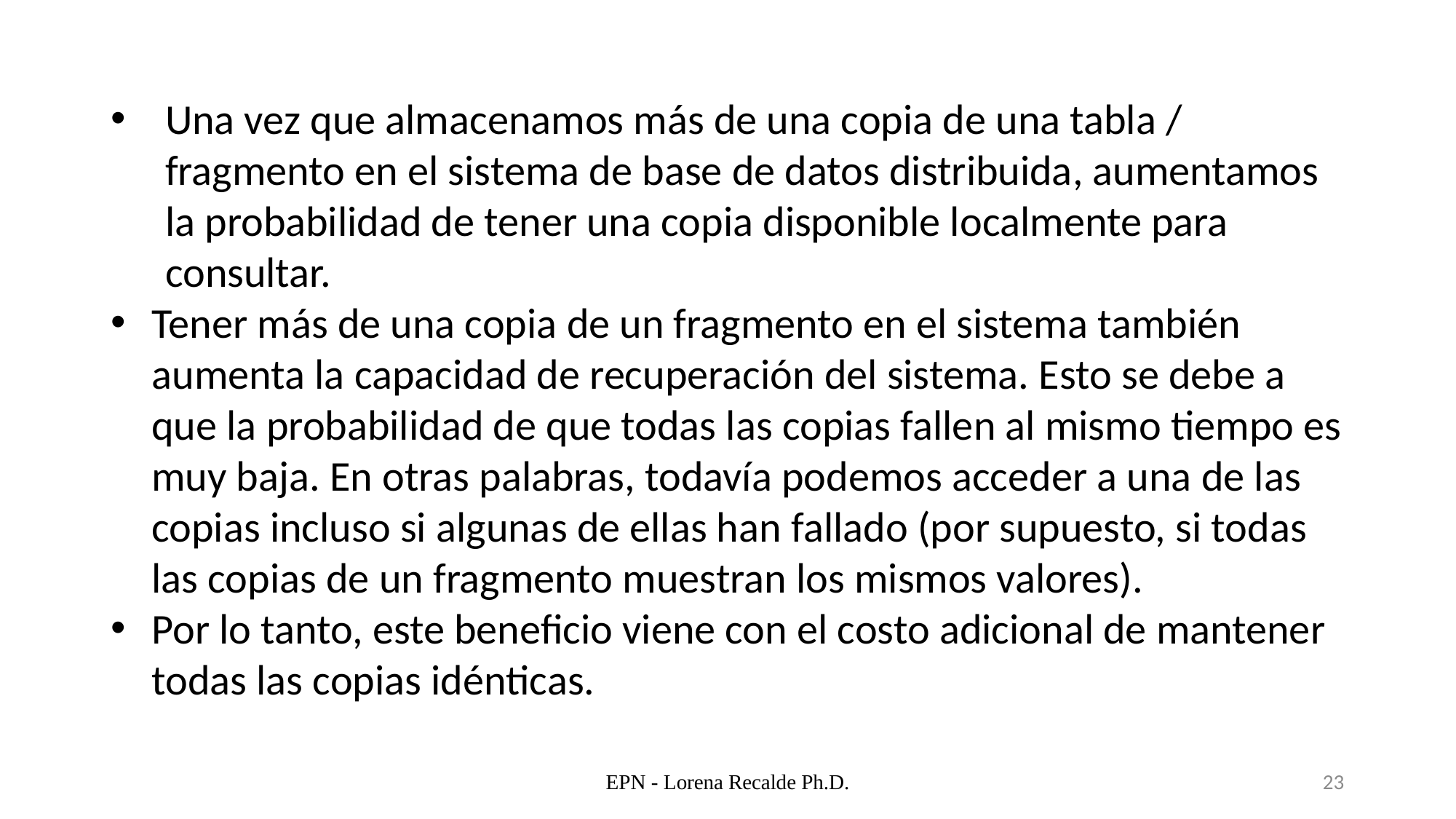

Una vez que almacenamos más de una copia de una tabla / fragmento en el sistema de base de datos distribuida, aumentamos la probabilidad de tener una copia disponible localmente para consultar.
Tener más de una copia de un fragmento en el sistema también aumenta la capacidad de recuperación del sistema. Esto se debe a que la probabilidad de que todas las copias fallen al mismo tiempo es muy baja. En otras palabras, todavía podemos acceder a una de las copias incluso si algunas de ellas han fallado (por supuesto, si todas las copias de un fragmento muestran los mismos valores).
Por lo tanto, este beneficio viene con el costo adicional de mantener todas las copias idénticas.
EPN - Lorena Recalde Ph.D.
23